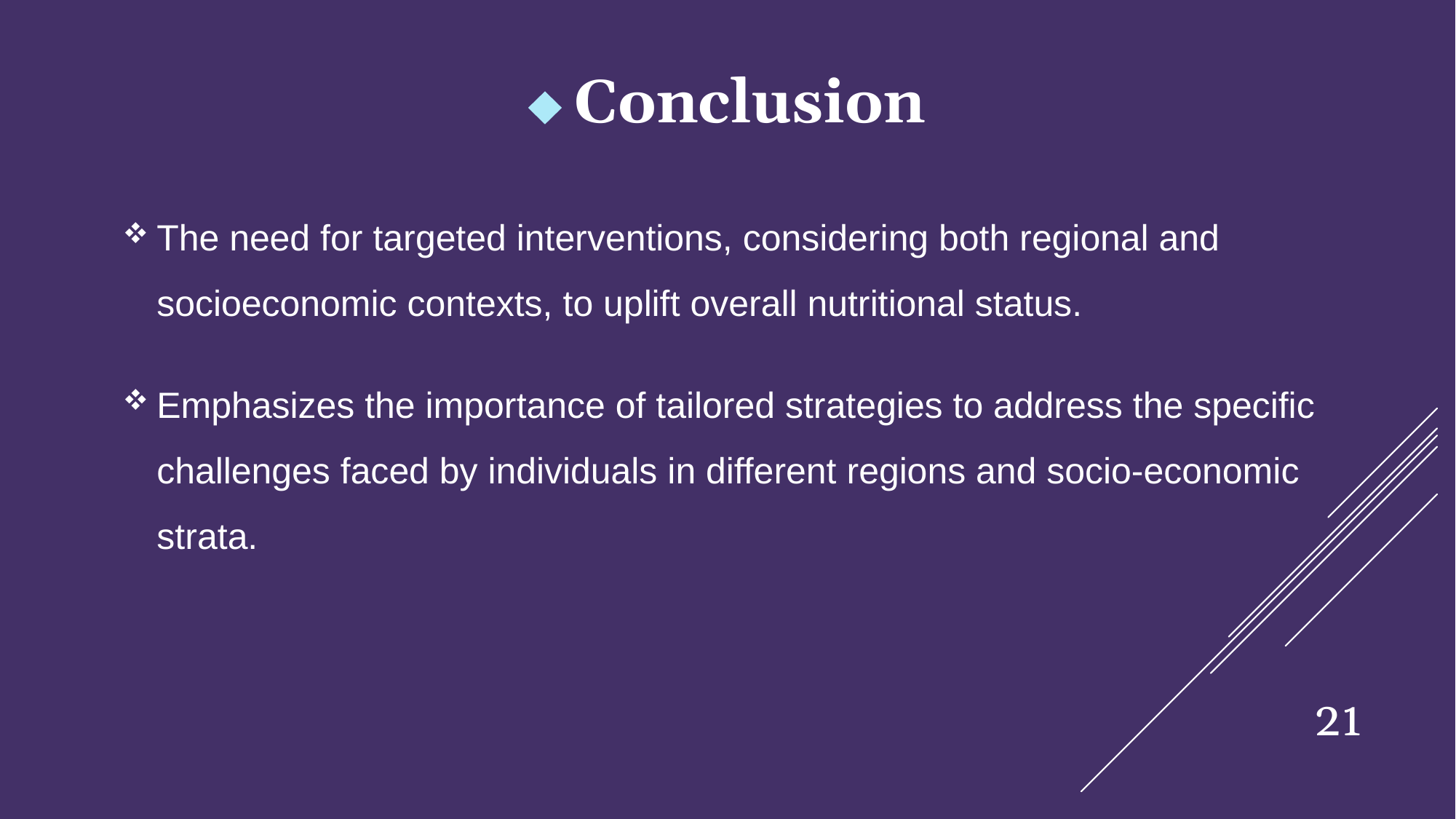

# ♦ Conclusion
The need for targeted interventions, considering both regional and socioeconomic contexts, to uplift overall nutritional status.
Emphasizes the importance of tailored strategies to address the specific challenges faced by individuals in different regions and socio-economic strata.

21